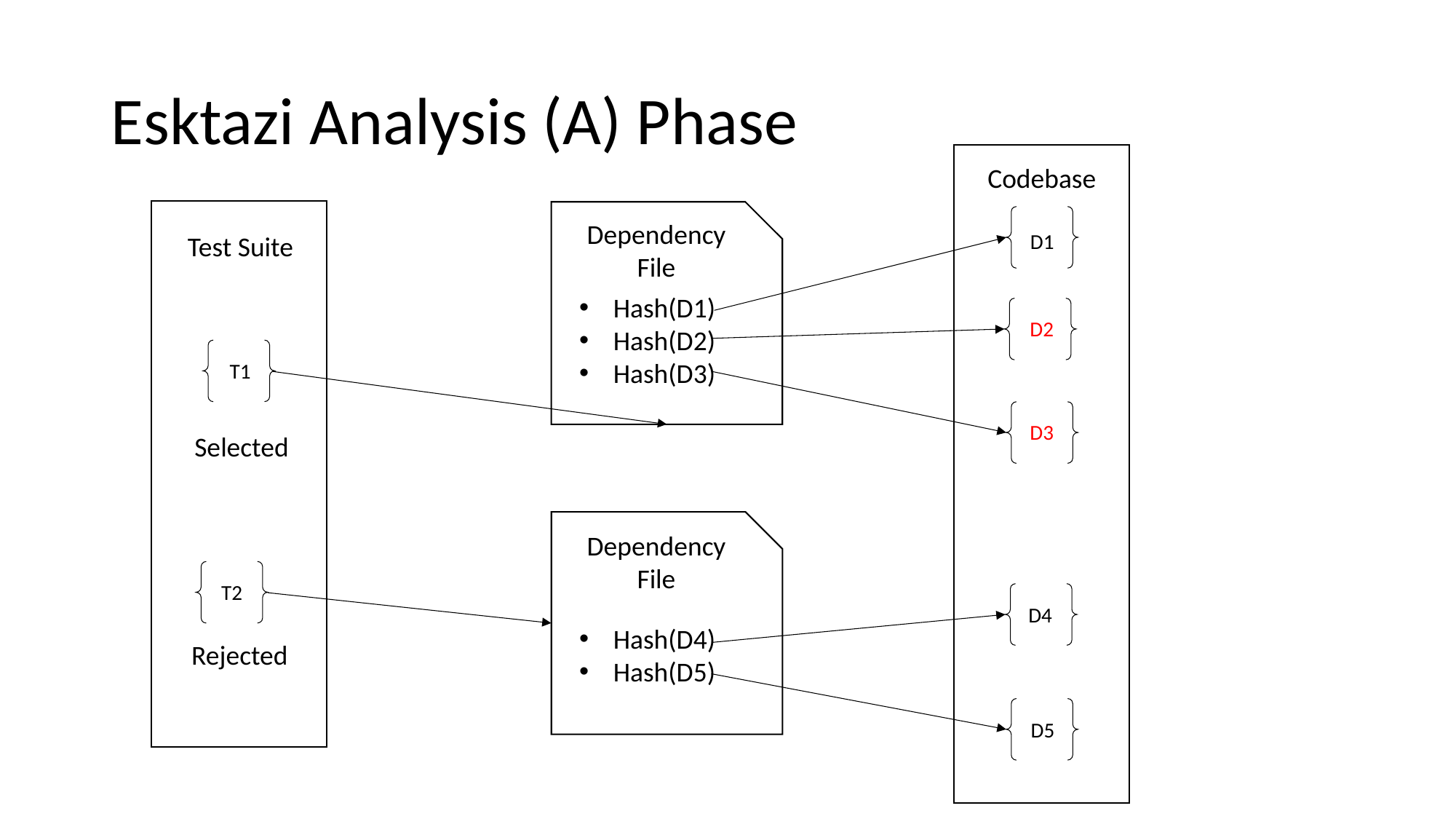

# Esktazi Analysis (A) Phase

Codebase

D1

Dependency File
Test Suite
Hash(D1)
Hash(D2)
Hash(D3)

D2

T1
D3
Selected

Dependency File

T2
D4
Hash(D4)
Hash(D5)

Rejected
D5